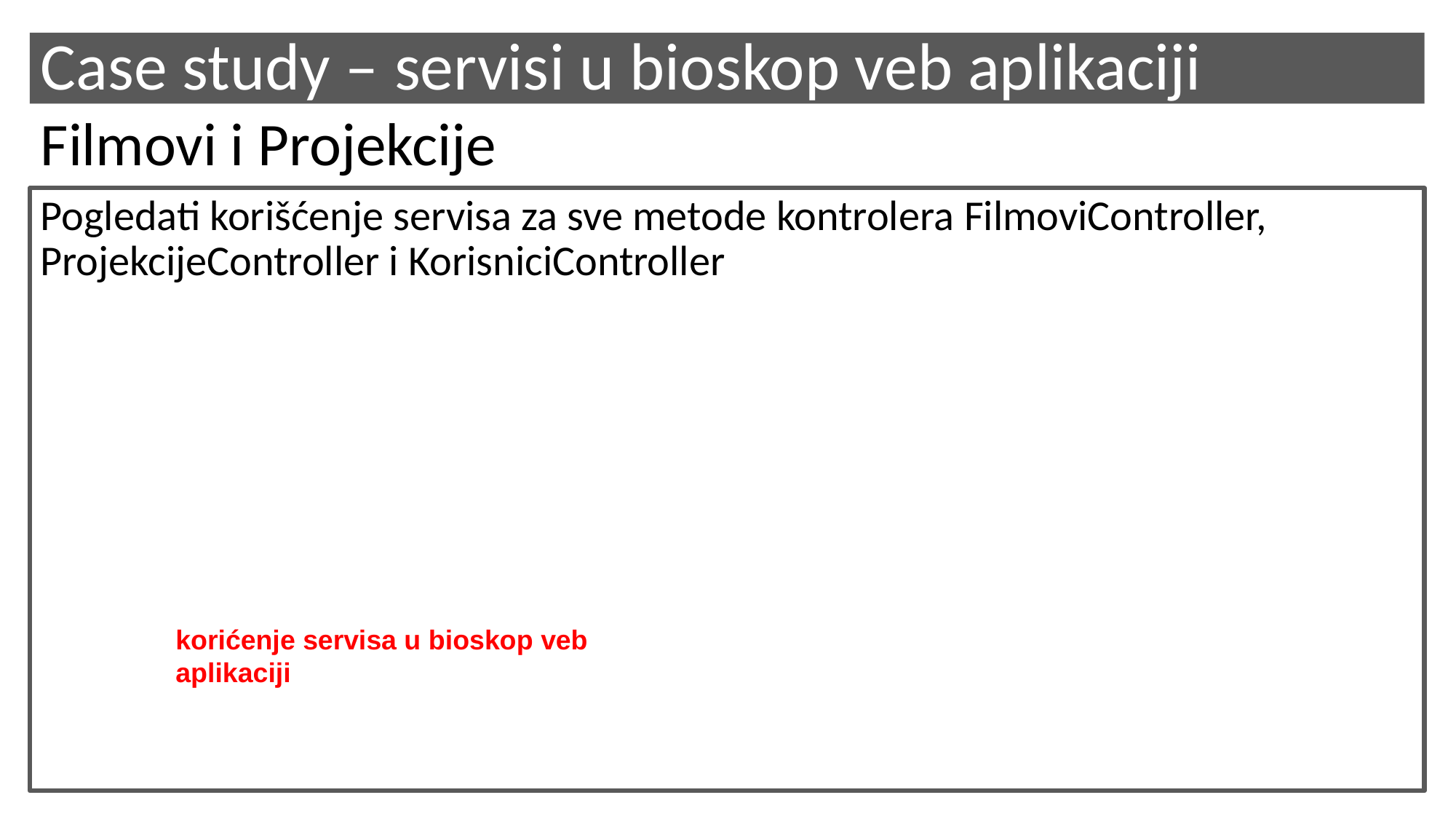

# Case study – servisi u bioskop veb aplikaciji
Filmovi i Projekcije
Pogledati korišćenje servisa za sve metode kontrolera FilmoviController, ProjekcijeController i KorisniciController
korićenje servisa u bioskop veb aplikaciji